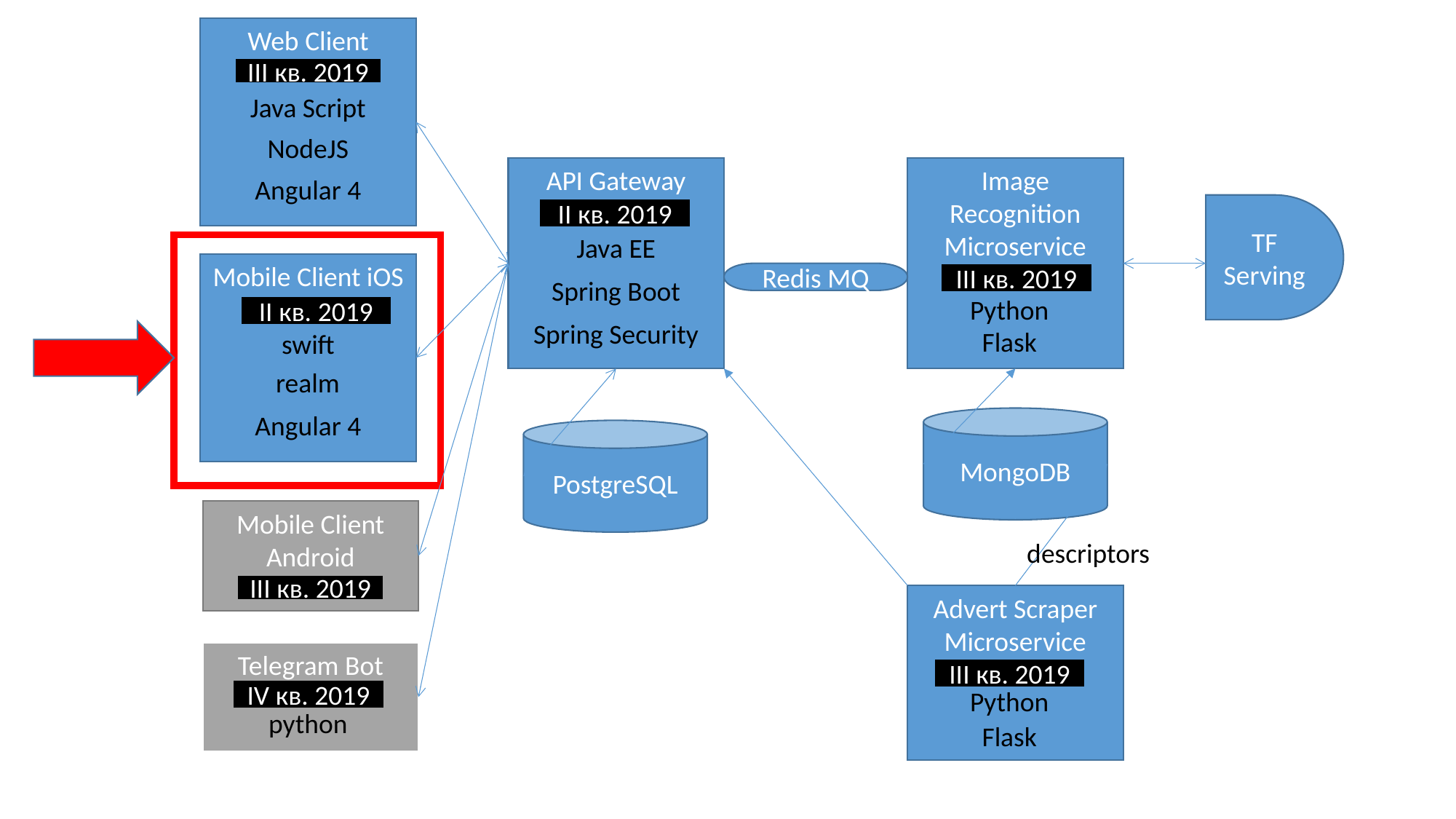

Web Client
Java Script
NodeJS
Angular 4
III кв. 2019
API Gateway
Java EE
Spring Boot
Spring Security
Image Recognition Microservice
Python
Flask
TF Serving
II кв. 2019

Mobile Client iOS
swift
realm
Angular 4
Redis MQ
III кв. 2019
II кв. 2019

MongoDB
PostgreSQL
Mobile Client Android
descriptors
III кв. 2019
Advert Scraper Microservice
Python
Flask
Telegram Bot
III кв. 2019
IV кв. 2019
python